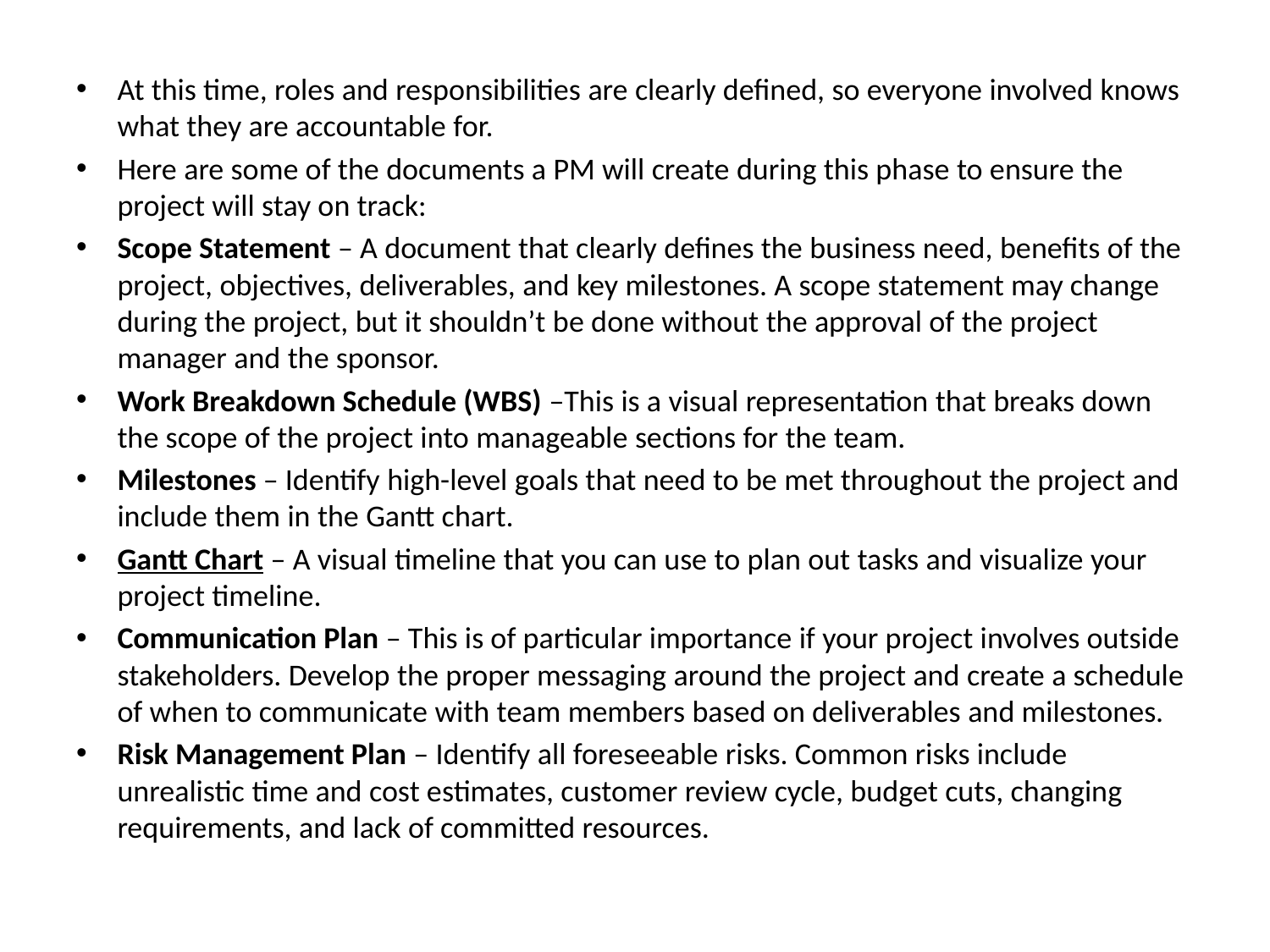

At this time, roles and responsibilities are clearly defined, so everyone involved knows what they are accountable for.
Here are some of the documents a PM will create during this phase to ensure the project will stay on track:
Scope Statement – A document that clearly defines the business need, benefits of the project, objectives, deliverables, and key milestones. A scope statement may change during the project, but it shouldn’t be done without the approval of the project manager and the sponsor.
Work Breakdown Schedule (WBS) –This is a visual representation that breaks down the scope of the project into manageable sections for the team.
Milestones – Identify high-level goals that need to be met throughout the project and include them in the Gantt chart.
Gantt Chart – A visual timeline that you can use to plan out tasks and visualize your project timeline.
Communication Plan – This is of particular importance if your project involves outside stakeholders. Develop the proper messaging around the project and create a schedule of when to communicate with team members based on deliverables and milestones.
Risk Management Plan – Identify all foreseeable risks. Common risks include unrealistic time and cost estimates, customer review cycle, budget cuts, changing requirements, and lack of committed resources.